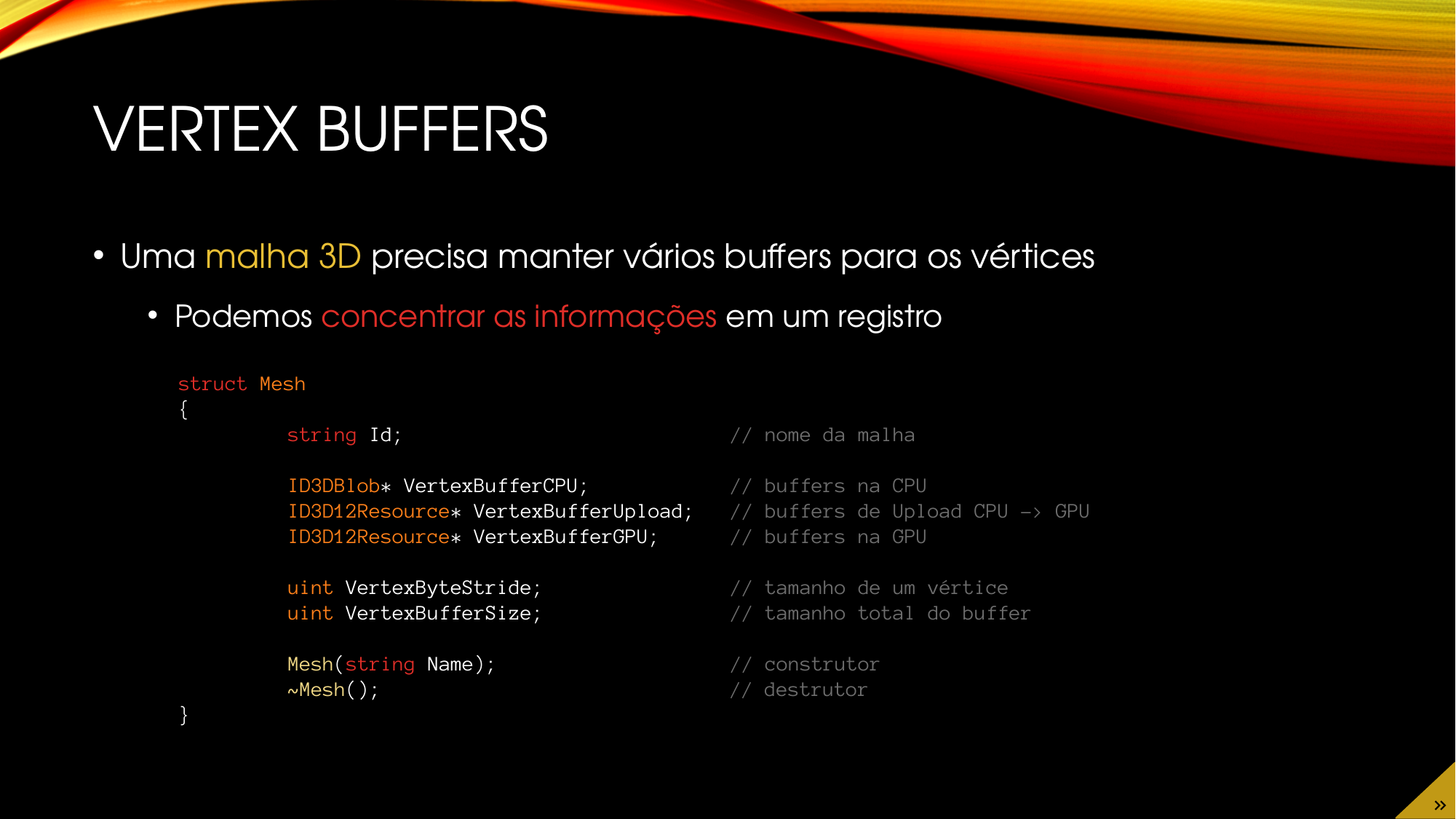

# Vertex Buffers
Uma malha 3D precisa manter vários buffers para os vértices
Podemos concentrar as informações em um registro

struct Mesh
{
	string Id;                            // nome da malha

	ID3DBlob* VertexBufferCPU;            // buffers na CPU
	ID3D12Resource* VertexBufferUpload;   // buffers de Upload CPU -> GPU
	ID3D12Resource* VertexBufferGPU;      // buffers na GPU

	uint VertexByteStride;                // tamanho de um vértice
	uint VertexBufferSize;                // tamanho total do buffer

	Mesh(string Name);                    // construtor
	~Mesh();                              // destrutor
}

»